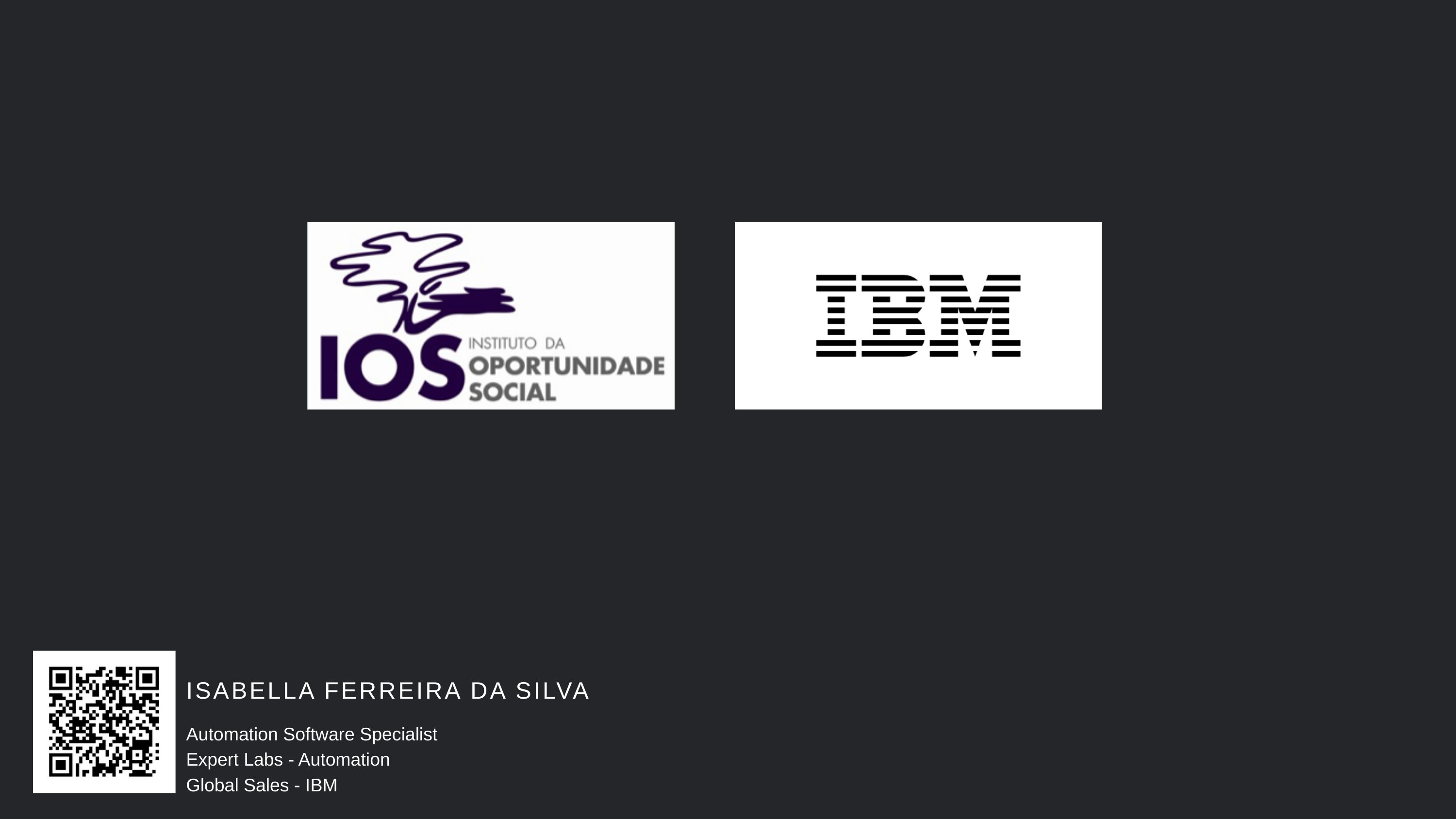

ISABELLA FERREIRA DA SILVA
Automation Software Specialist
Expert Labs - Automation
Global Sales - IBM